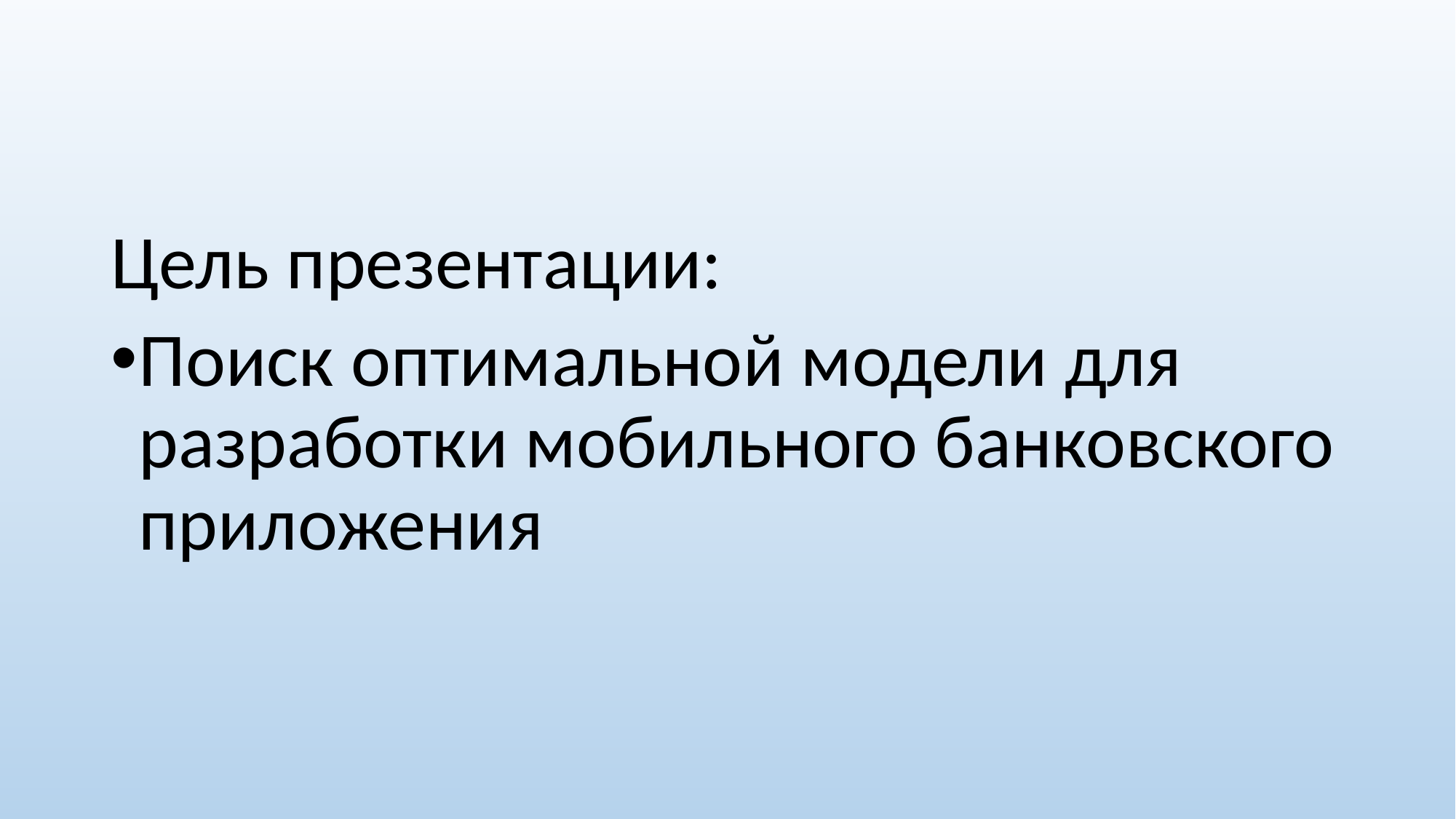

Цель презентации:
Поиск оптимальной модели для разработки мобильного банковского приложения